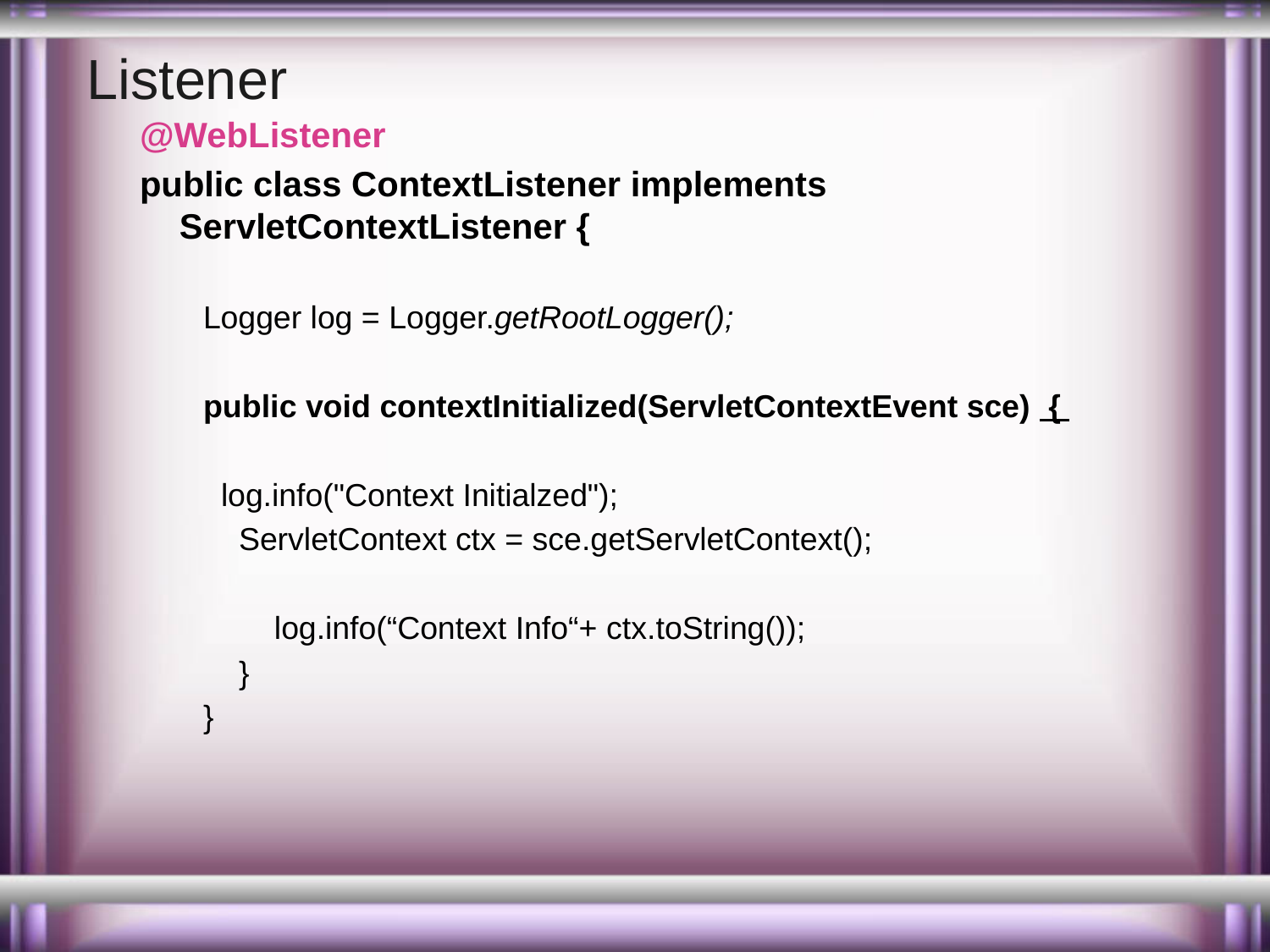

# Listener
@WebListener
public class ContextListener implements ServletContextListener {

Logger log = Logger.getRootLogger();

public void contextInitialized(ServletContextEvent sce)  {

  log.info("Context Initialzed");
    ServletContext ctx = sce.getServletContext();

        log.info(“Context Info“+ ctx.toString());
    }
}